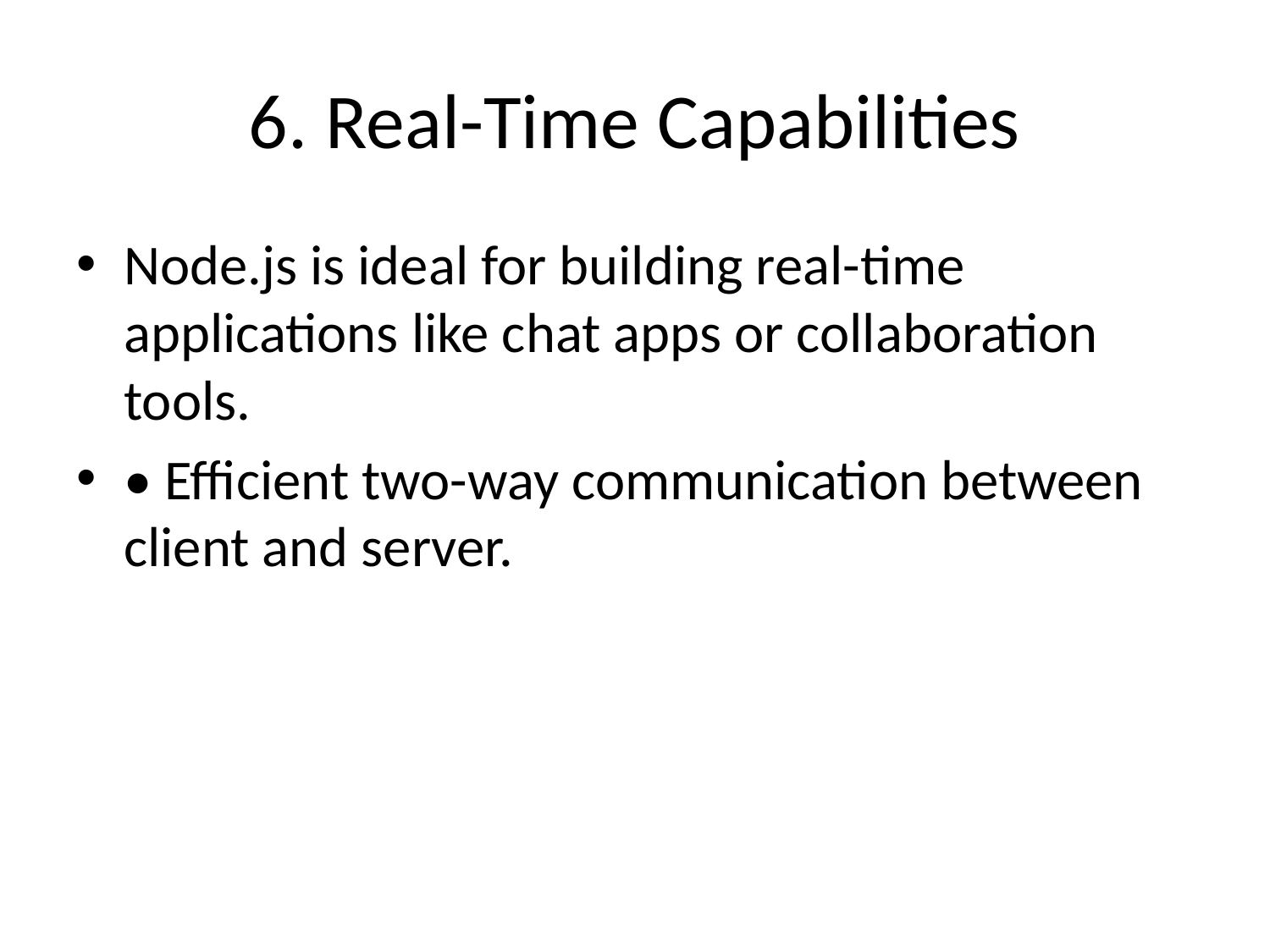

# 6. Real-Time Capabilities
Node.js is ideal for building real-time applications like chat apps or collaboration tools.
• Efficient two-way communication between client and server.